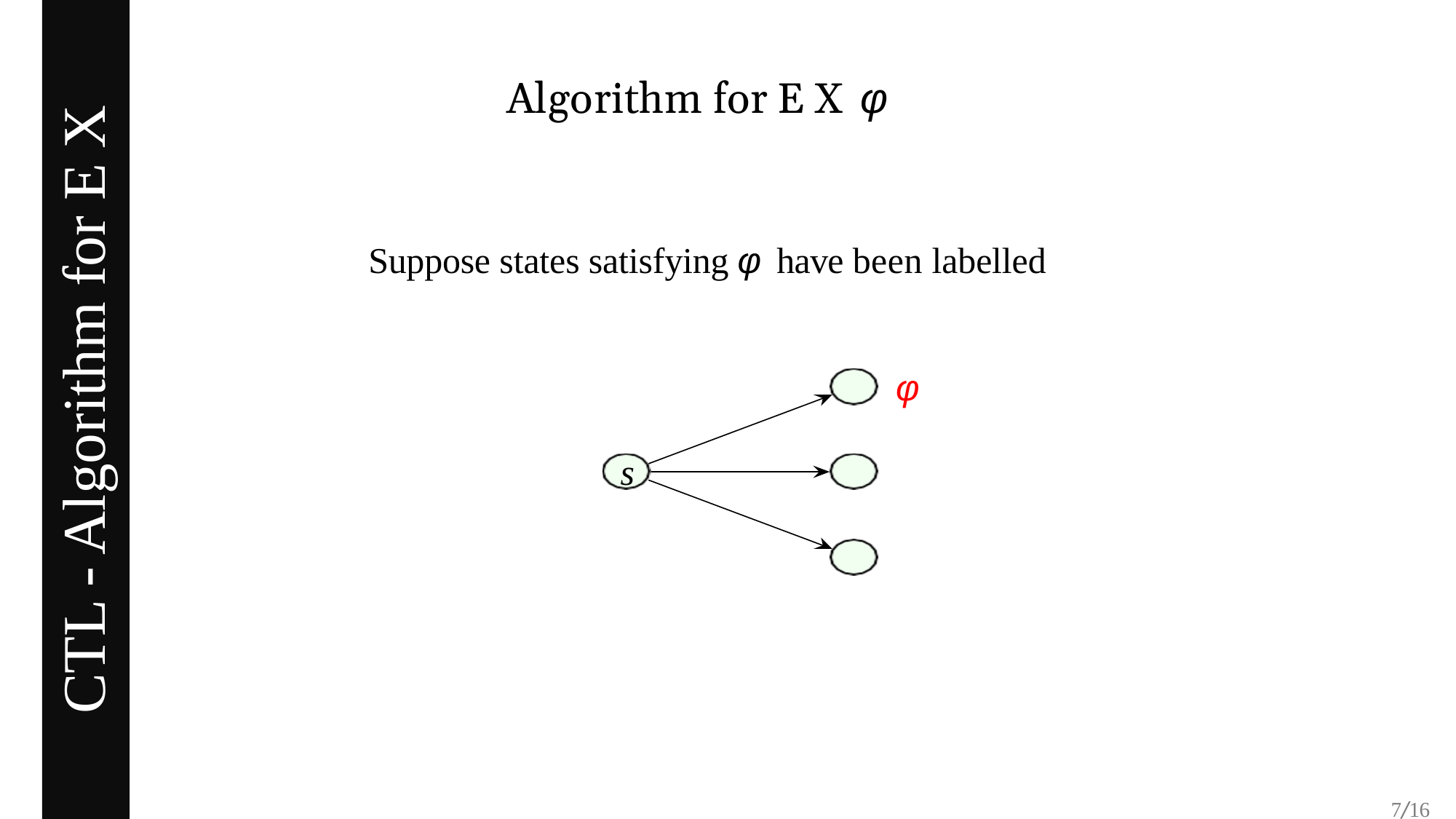

Algorithm for E X φ
Suppose states satisfying φ have been labelled
φ
CTL - Algorithm for E X

s

7/16